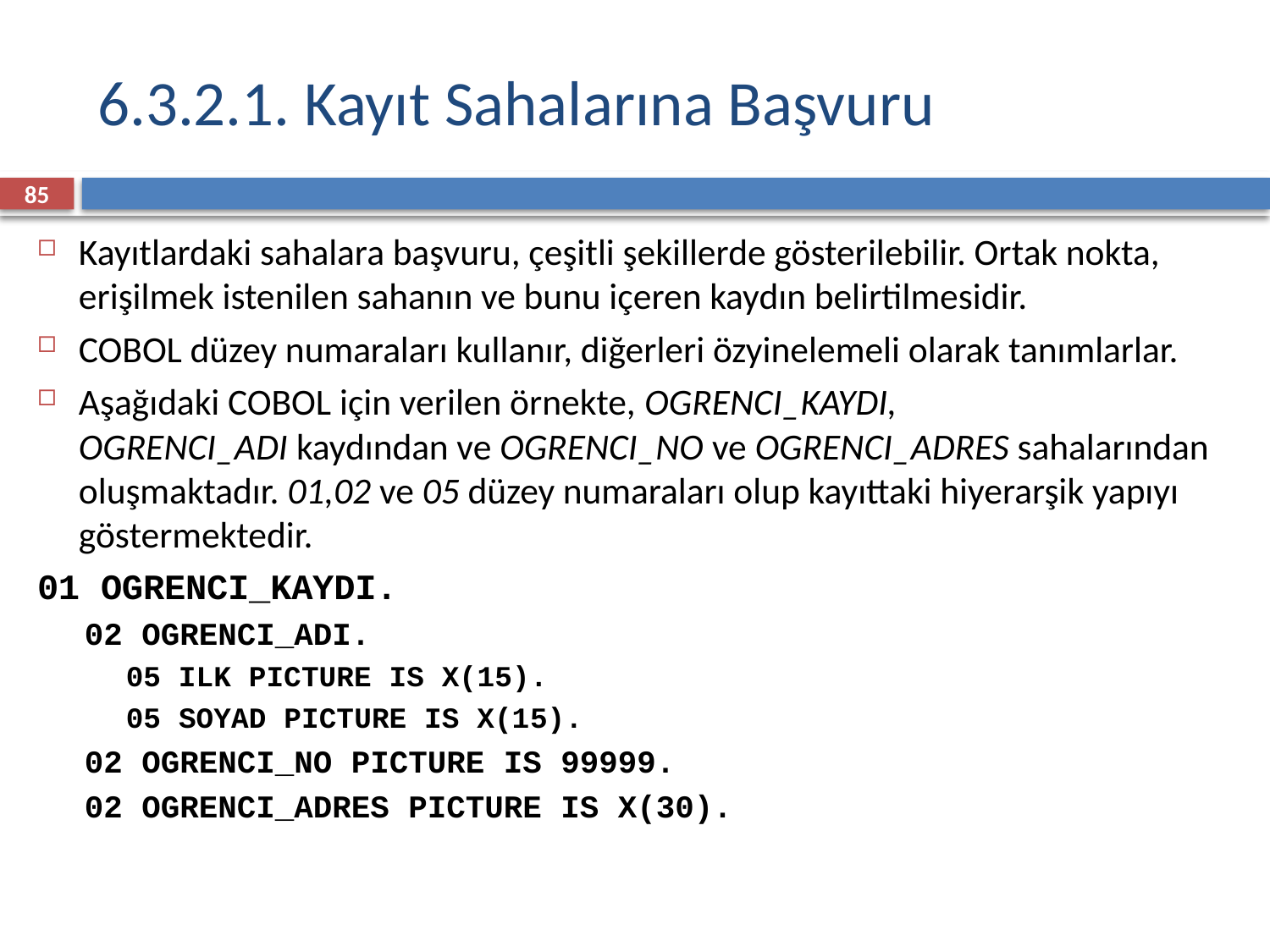

# 6.3.2.1. Kayıt Sahalarına Başvuru
85
Kayıtlardaki sahalara başvuru, çeşitli şekillerde gösterilebilir. Ortak nokta, erişilmek istenilen sahanın ve bunu içeren kaydın belirtilmesidir.
COBOL düzey numaraları kullanır, diğerleri özyinelemeli olarak tanımlarlar.
Aşağıdaki COBOL için verilen örnekte, OGRENCI_KAYDI, OGRENCI_ADI kaydından ve OGRENCI_NO ve OGRENCI_ADRES sahalarından oluşmaktadır. 01,02 ve 05 düzey numaraları olup kayıttaki hiyerarşik yapıyı göstermektedir.
01 OGRENCI_KAYDI.
02 OGRENCI_ADI.
05 ILK PICTURE IS X(15).
05 SOYAD PICTURE IS X(15).
02 OGRENCI_NO PICTURE IS 99999.
02 OGRENCI_ADRES PICTURE IS X(30).